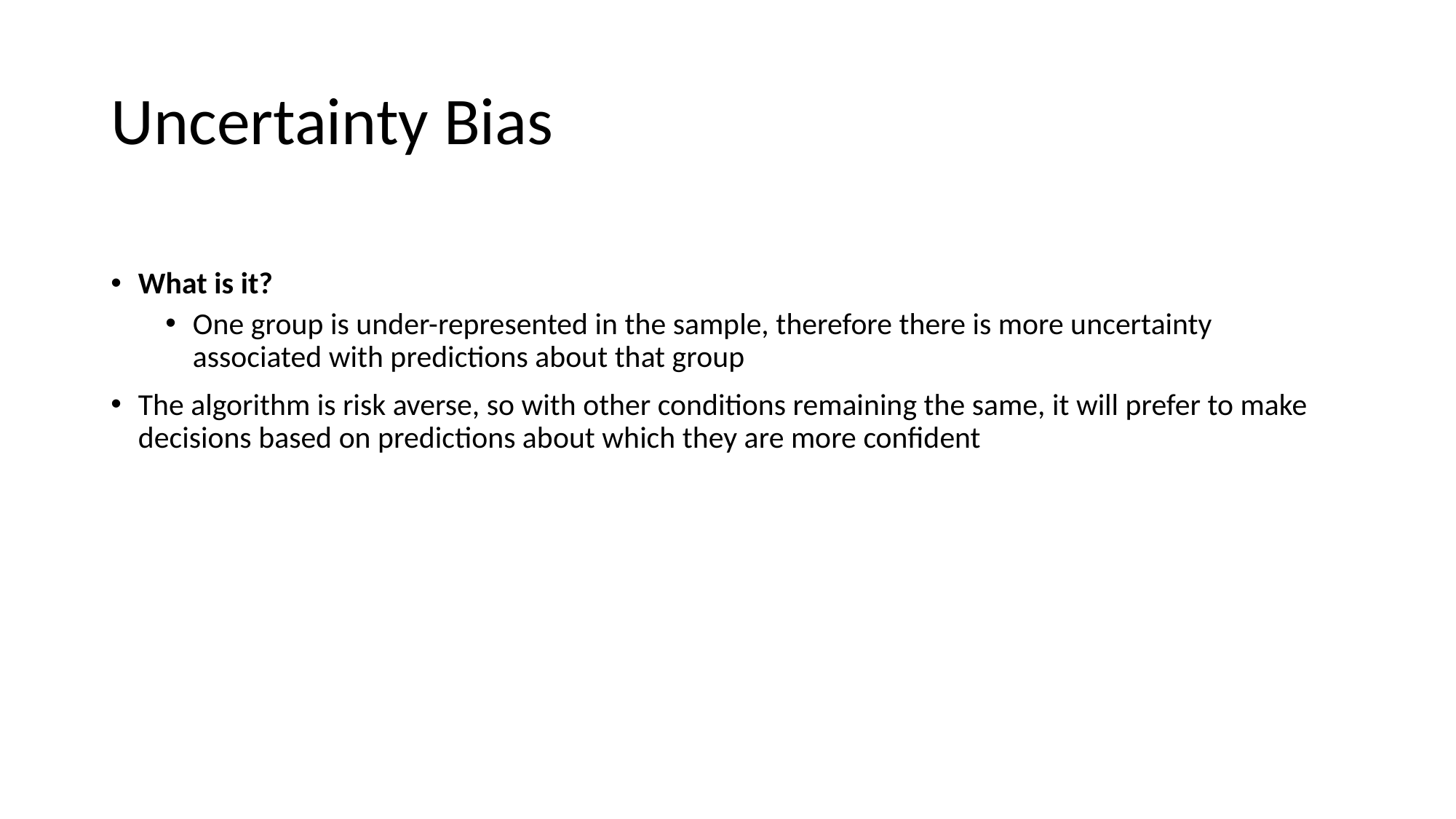

# Uncertainty Bias

What is it?
One group is under-represented in the sample, therefore there is more uncertainty associated with predictions about that group
The algorithm is risk averse, so with other conditions remaining the same, it will prefer to make decisions based on predictions about which they are more confident